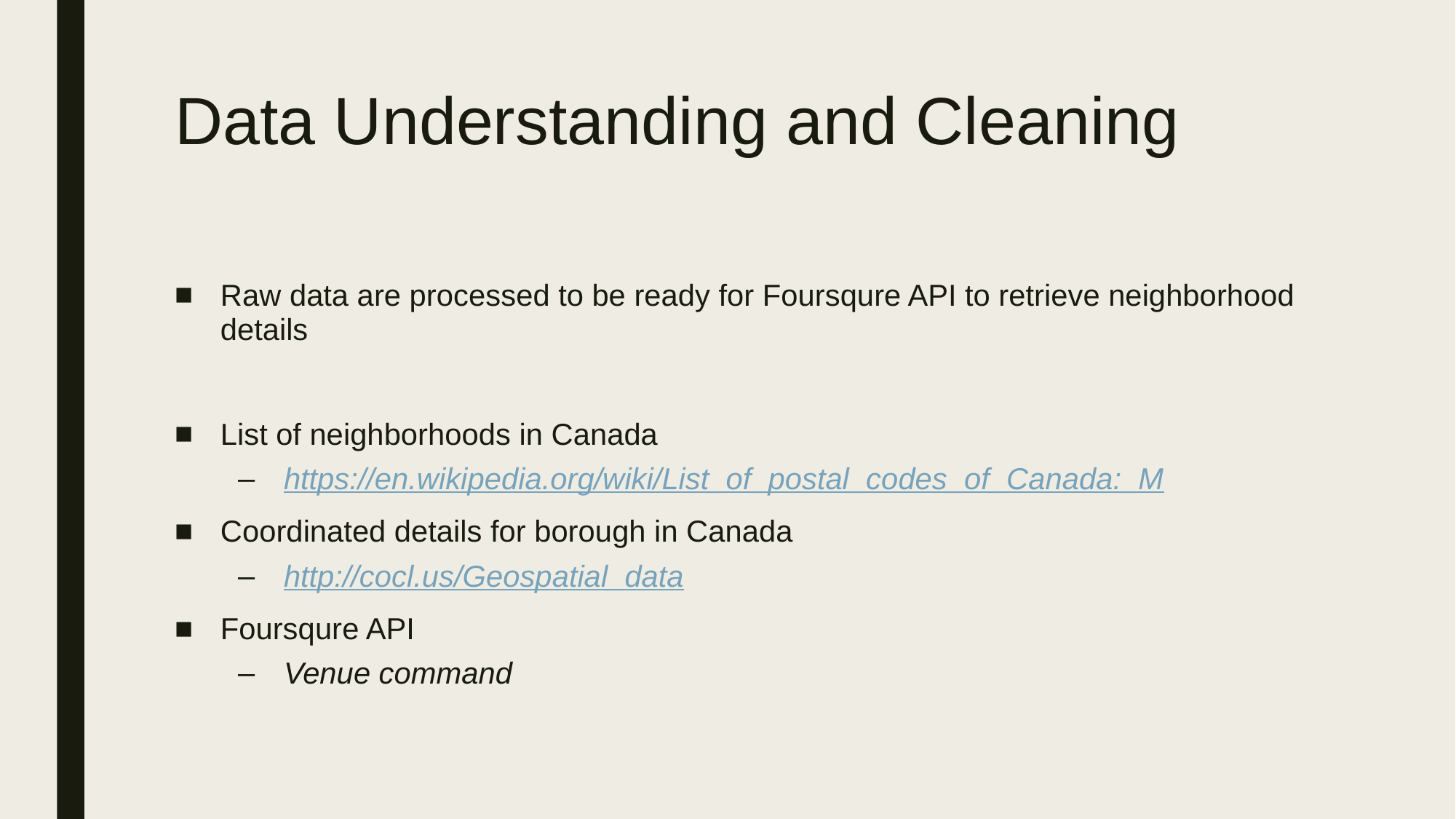

# Data Understanding and Cleaning
Raw data are processed to be ready for Foursqure API to retrieve neighborhood details

List of neighborhoods in Canada
https://en.wikipedia.org/wiki/List_of_postal_codes_of_Canada:_M
Coordinated details for borough in Canada
http://cocl.us/Geospatial_data
Foursqure API
Venue command